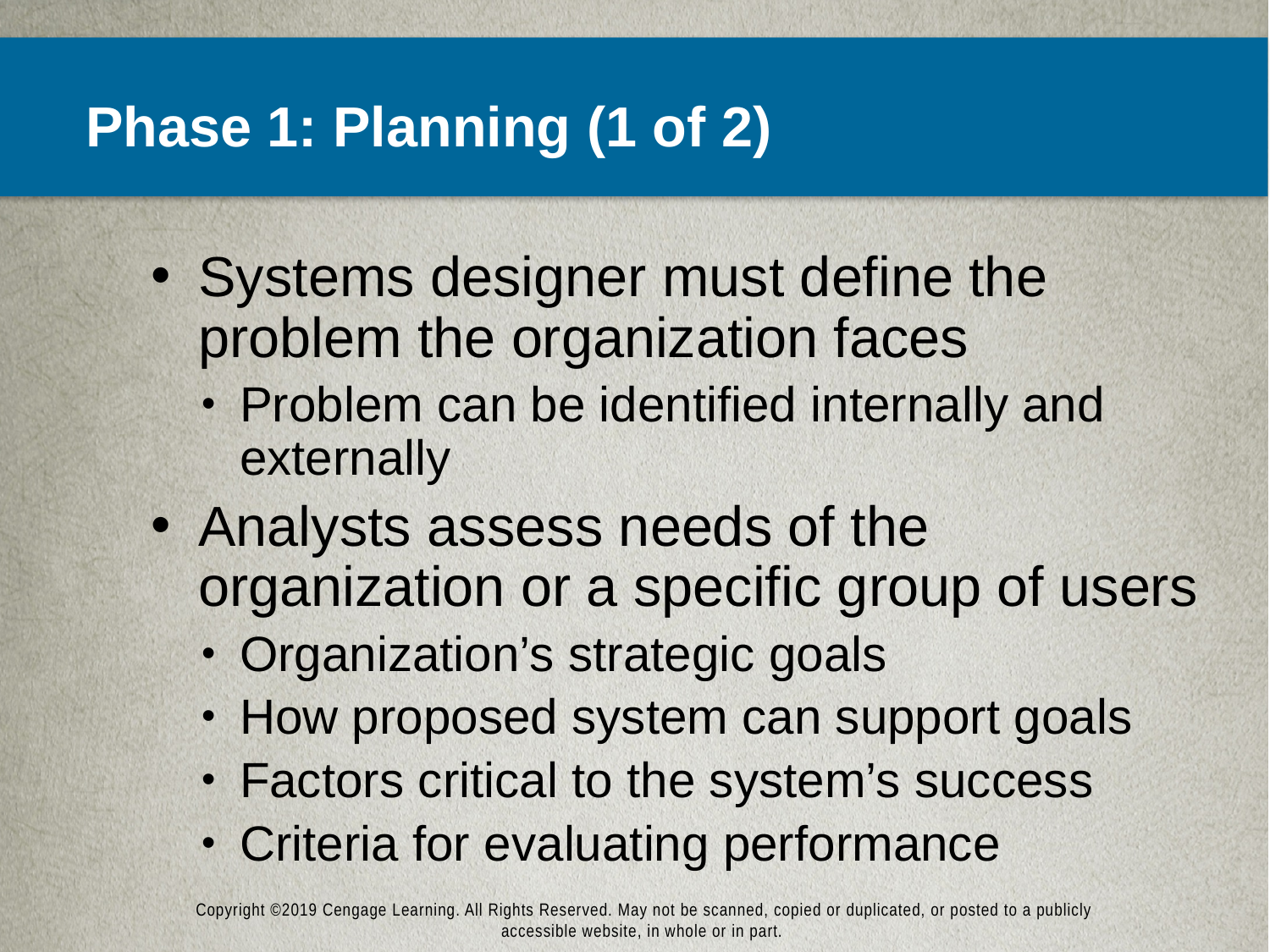

# Phase 1: Planning (1 of 2)
Systems designer must define the problem the organization faces
Problem can be identified internally and externally
Analysts assess needs of the organization or a specific group of users
Organization’s strategic goals
How proposed system can support goals
Factors critical to the system’s success
Criteria for evaluating performance